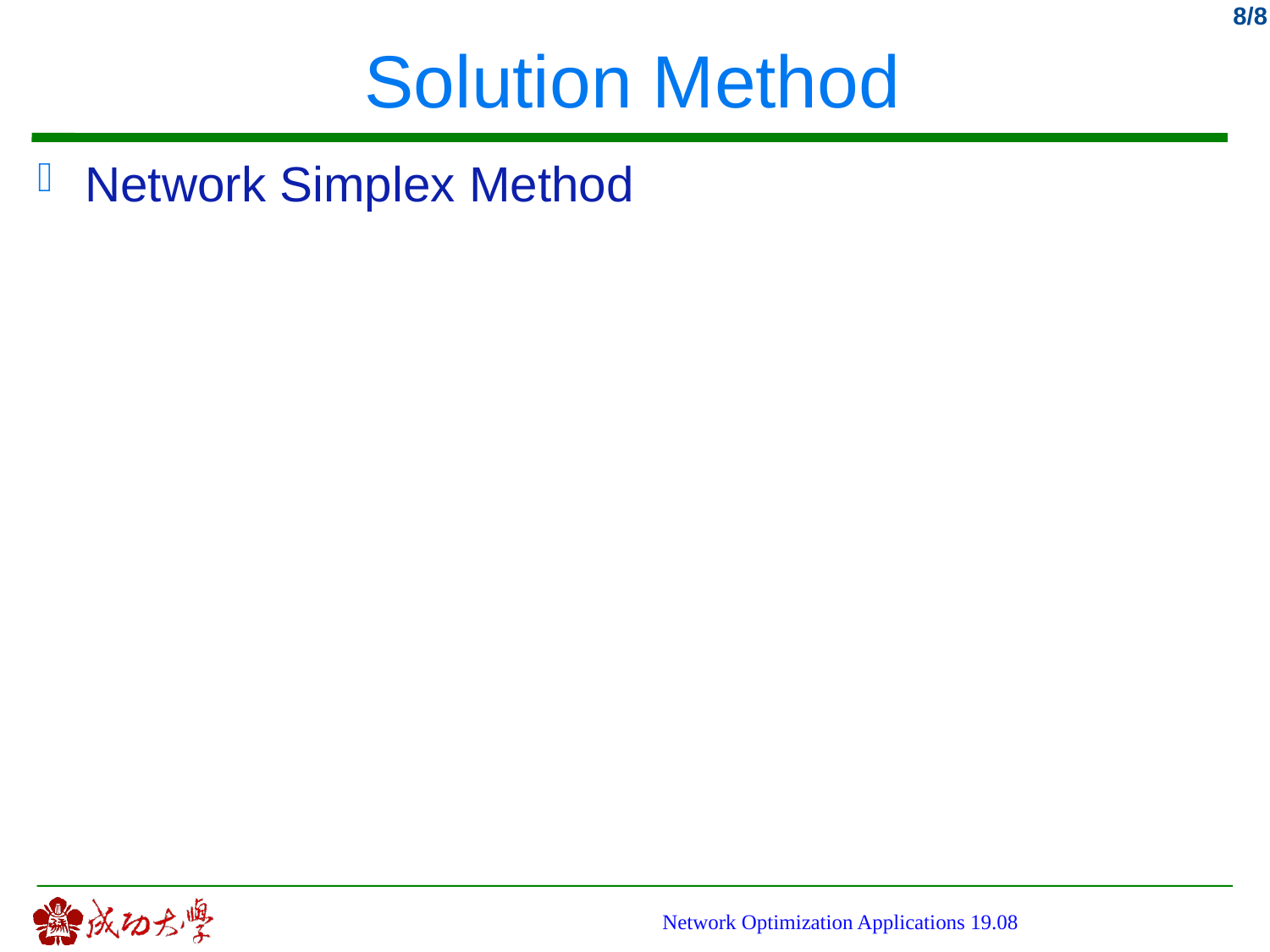

# Solution Method
Network Simplex Method

Network Optimization Applications 19.08